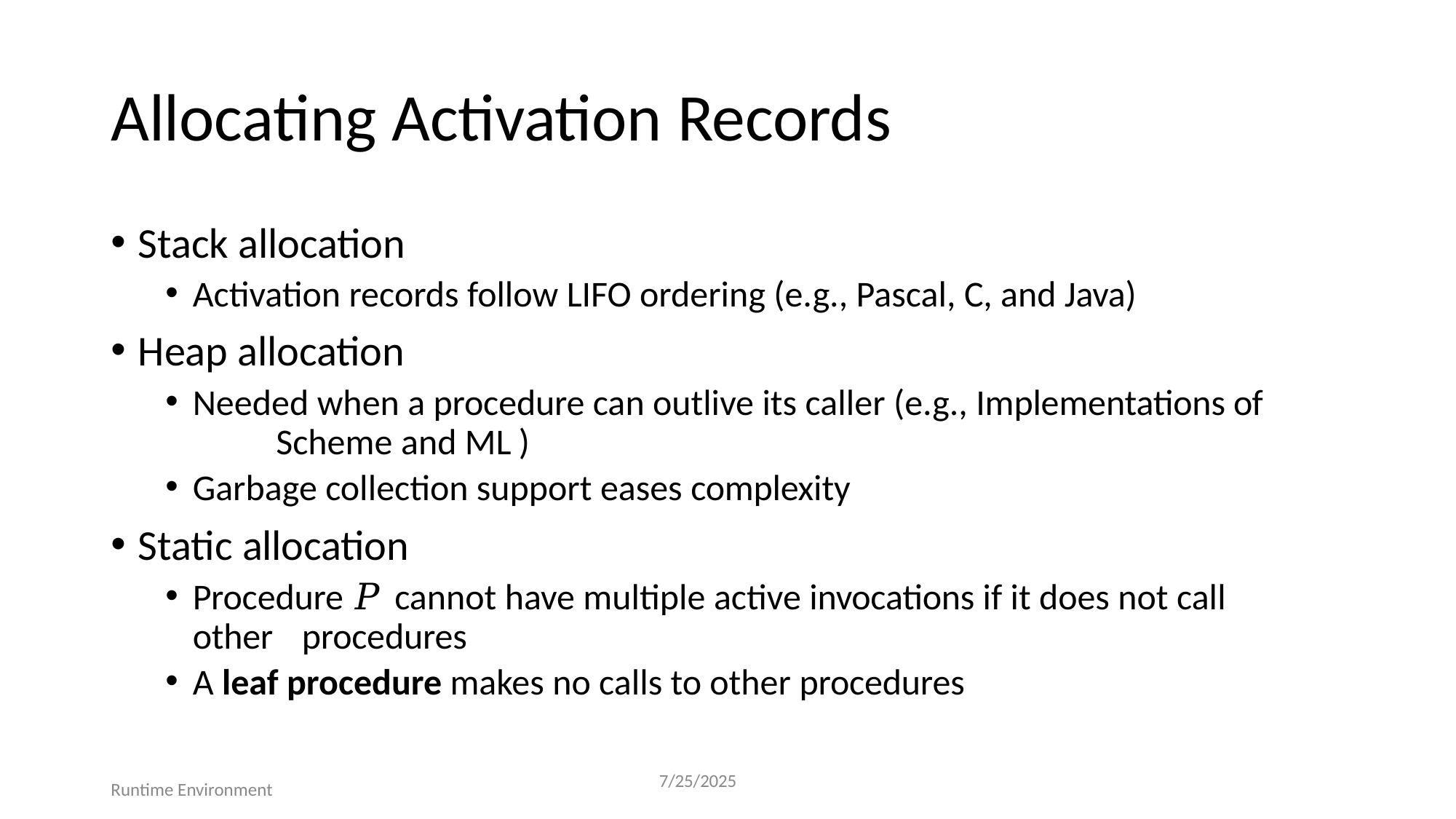

# Allocating Activation Records
Stack allocation
Activation records follow LIFO ordering (e.g., Pascal, C, and Java)
Heap allocation
Needed when a procedure can outlive its caller (e.g., Implementations of 	Scheme and ML )
Garbage collection support eases complexity
Static allocation
Procedure 𝑃 cannot have multiple active invocations if it does not call other 	procedures
A leaf procedure makes no calls to other procedures
51
7/25/2025
Runtime Environment